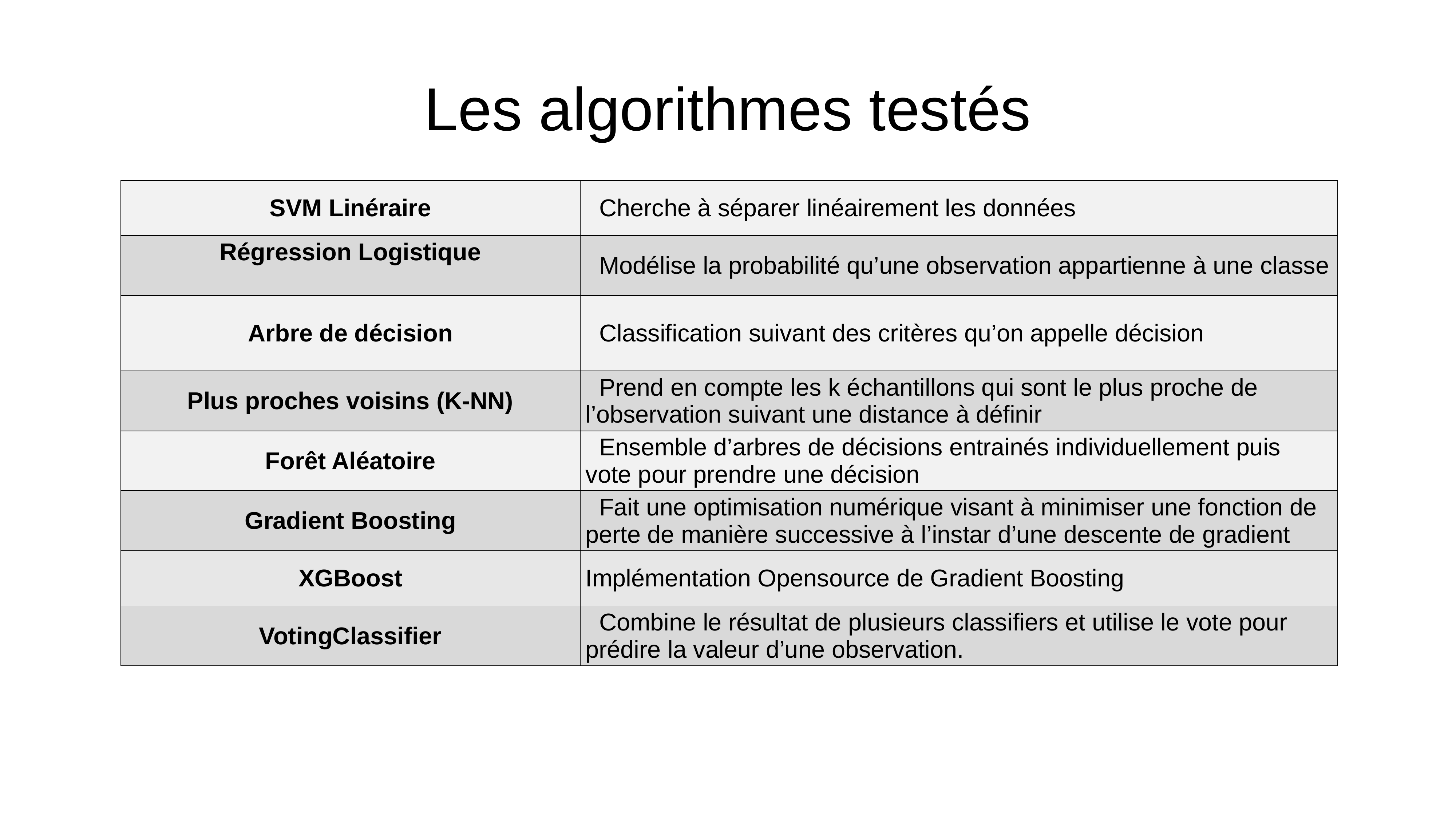

# Les algorithmes testés
| SVM Linéraire | Cherche à séparer linéairement les données |
| --- | --- |
| Régression Logistique | Modélise la probabilité qu’une observation appartienne à une classe |
| Arbre de décision | Classification suivant des critères qu’on appelle décision |
| Plus proches voisins (K-NN) | Prend en compte les k échantillons qui sont le plus proche de l’observation suivant une distance à définir |
| Forêt Aléatoire | Ensemble d’arbres de décisions entrainés individuellement puis vote pour prendre une décision |
| Gradient Boosting | Fait une optimisation numérique visant à minimiser une fonction de perte de manière successive à l’instar d’une descente de gradient |
| XGBoost | Implémentation Opensource de Gradient Boosting |
| VotingClassifier | Combine le résultat de plusieurs classifiers et utilise le vote pour prédire la valeur d’une observation. |